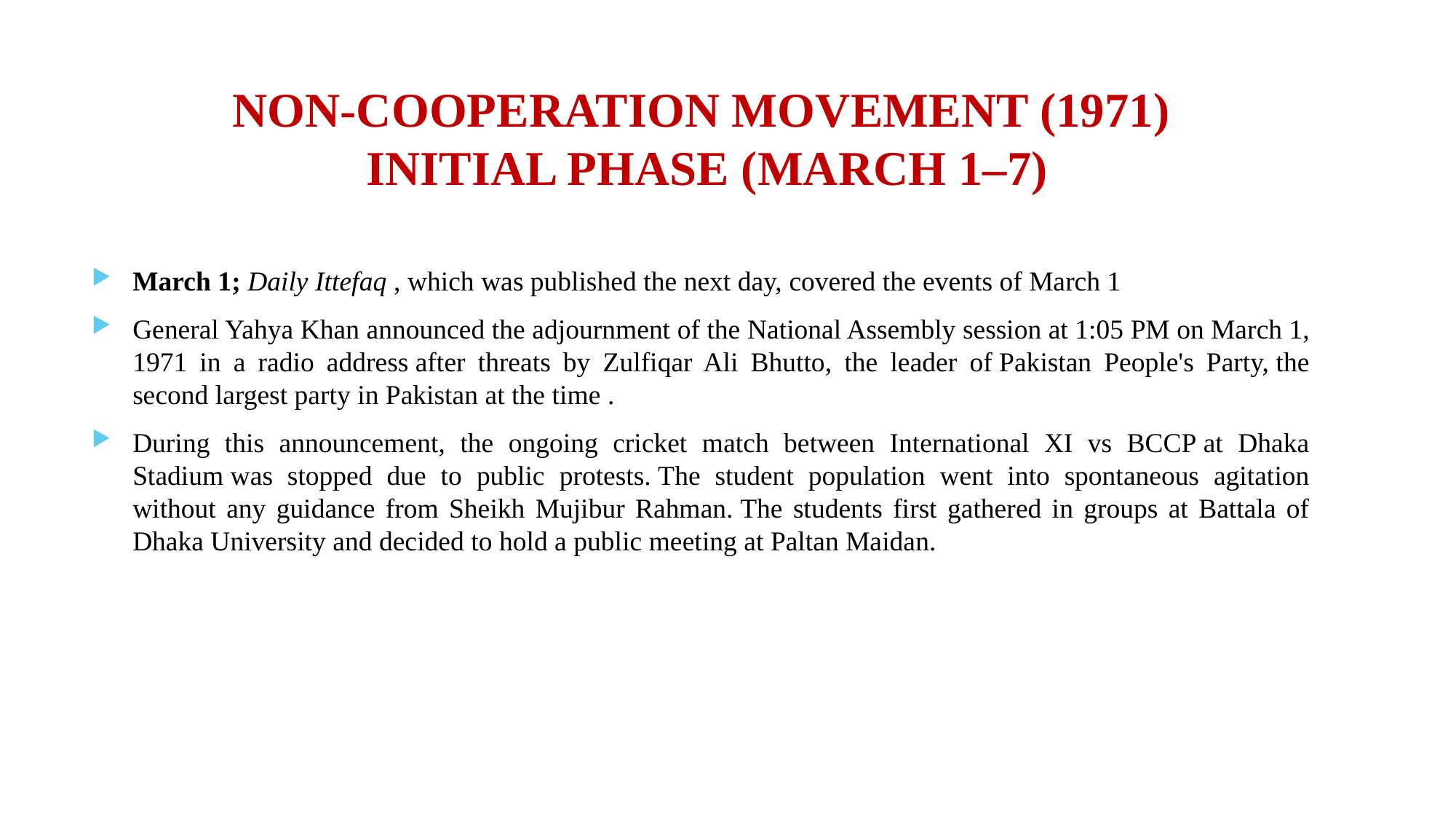

# NON-COOPERATION MOVEMENT (1971) INITIAL PHASE (MARCH 1–7)
March 1; Daily Ittefaq , which was published the next day, covered the events of March 1
General Yahya Khan announced the adjournment of the National Assembly session at 1:05 PM on March 1, 1971 in a radio address after threats by Zulfiqar Ali Bhutto, the leader of Pakistan People's Party, the second largest party in Pakistan at the time .
During this announcement, the ongoing cricket match between International XI vs BCCP at Dhaka Stadium was stopped due to public protests. The student population went into spontaneous agitation without any guidance from Sheikh Mujibur Rahman. The students first gathered in groups at Battala of Dhaka University and decided to hold a public meeting at Paltan Maidan.